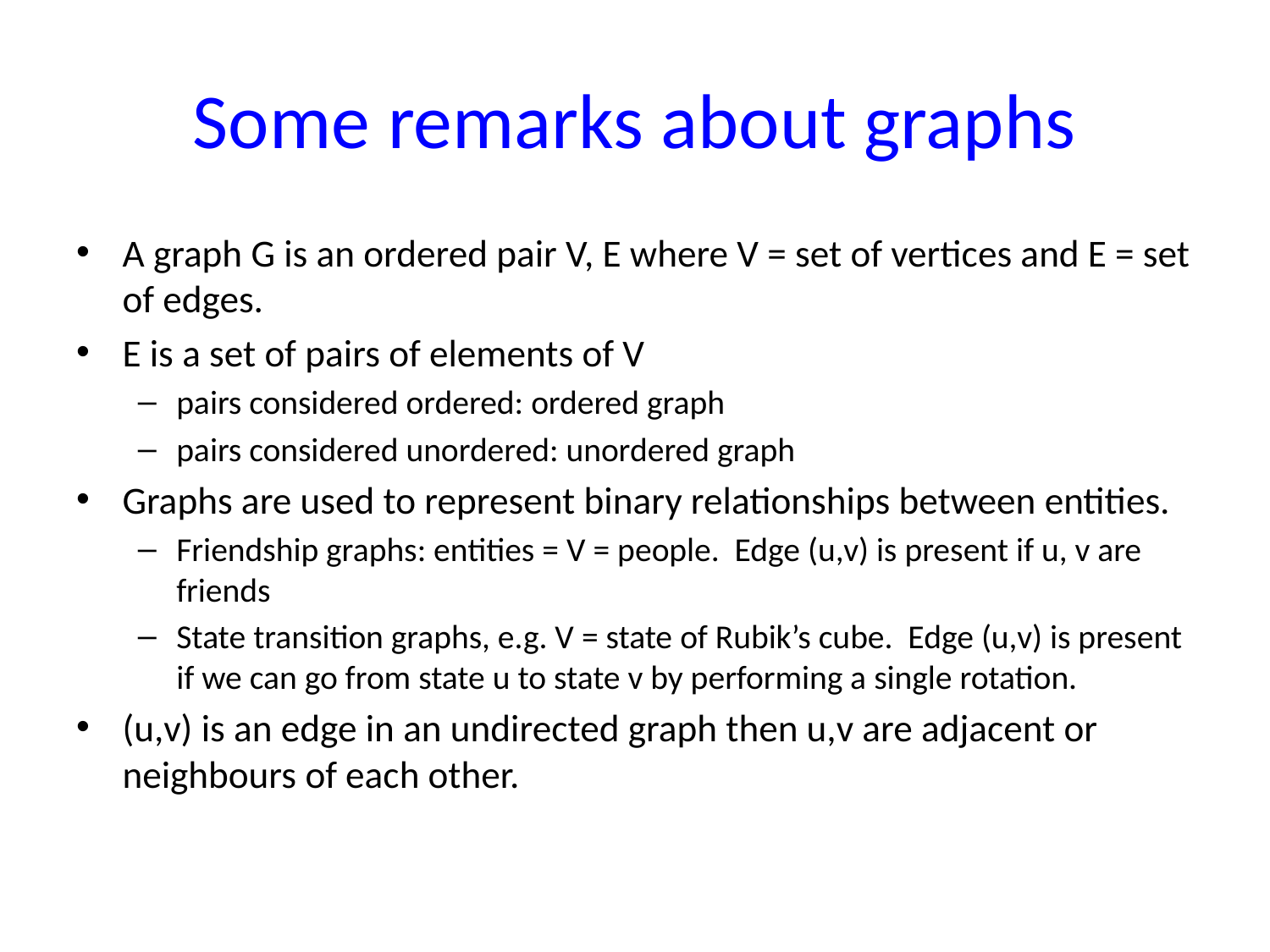

# Some remarks about graphs
A graph G is an ordered pair V, E where V = set of vertices and E = set of edges.
E is a set of pairs of elements of V
pairs considered ordered: ordered graph
pairs considered unordered: unordered graph
Graphs are used to represent binary relationships between entities.
Friendship graphs: entities = V = people.  Edge (u,v) is present if u, v are friends
State transition graphs, e.g. V = state of Rubik’s cube.  Edge (u,v) is present if we can go from state u to state v by performing a single rotation.
(u,v) is an edge in an undirected graph then u,v are adjacent or neighbours of each other.